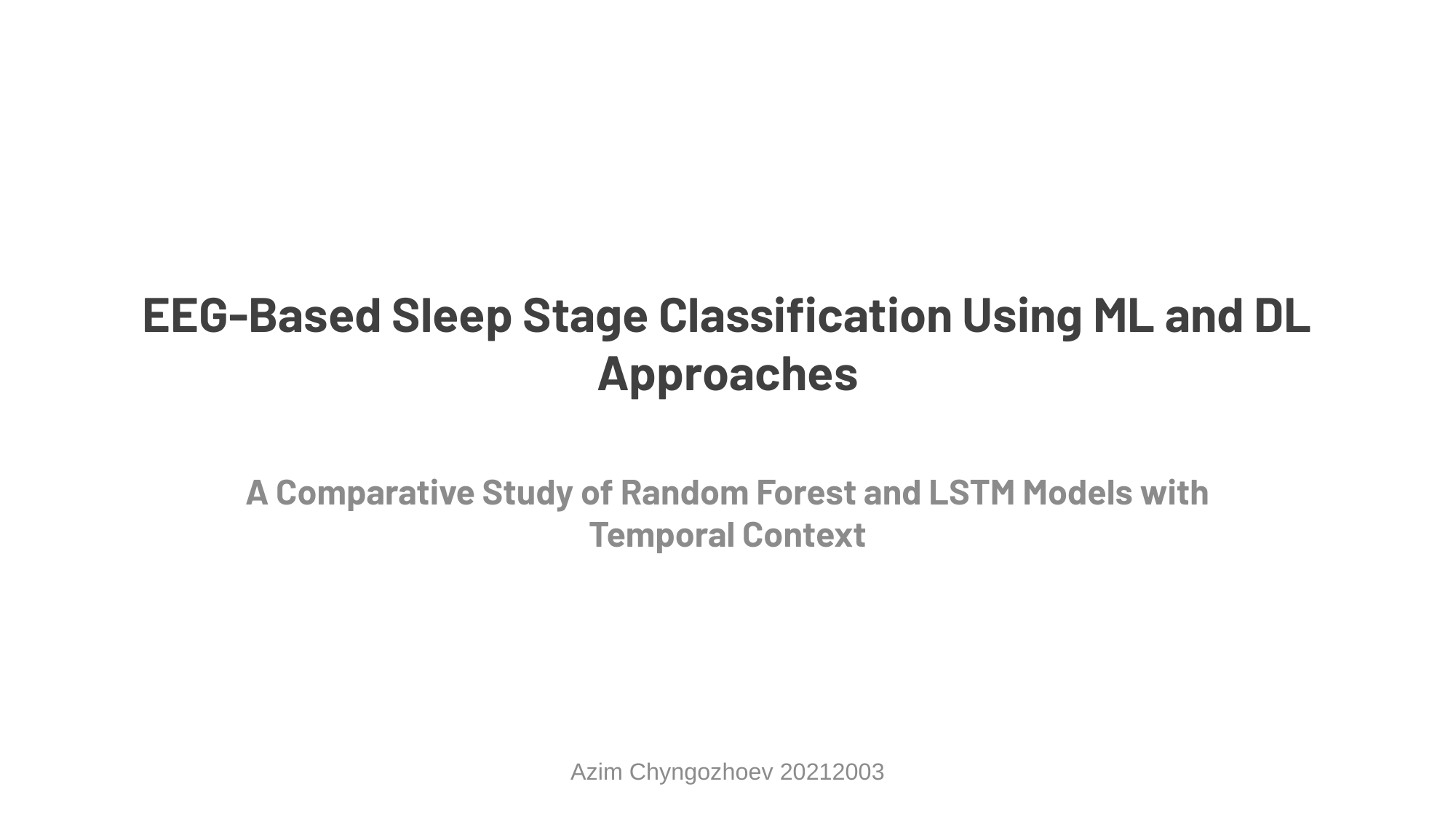

# EEG-Based Sleep Stage Classification Using ML and DL Approaches
A Comparative Study of Random Forest and LSTM Models with Temporal Context

Azim Chyngozhoev 20212003